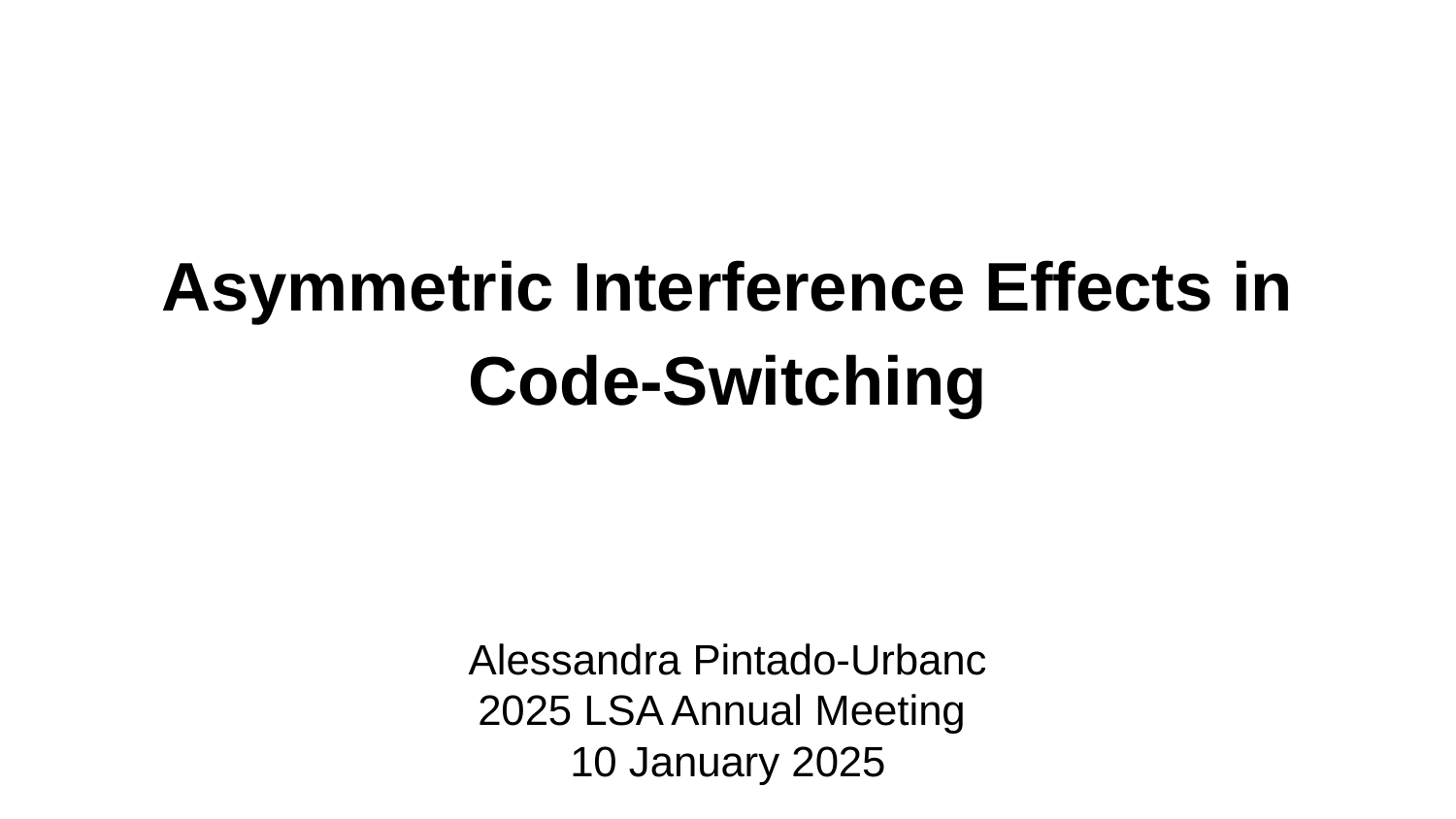

# Asymmetric Interference Effects in Code-Switching
Alessandra Pintado-Urbanc
2025 LSA Annual Meeting
10 January 2025